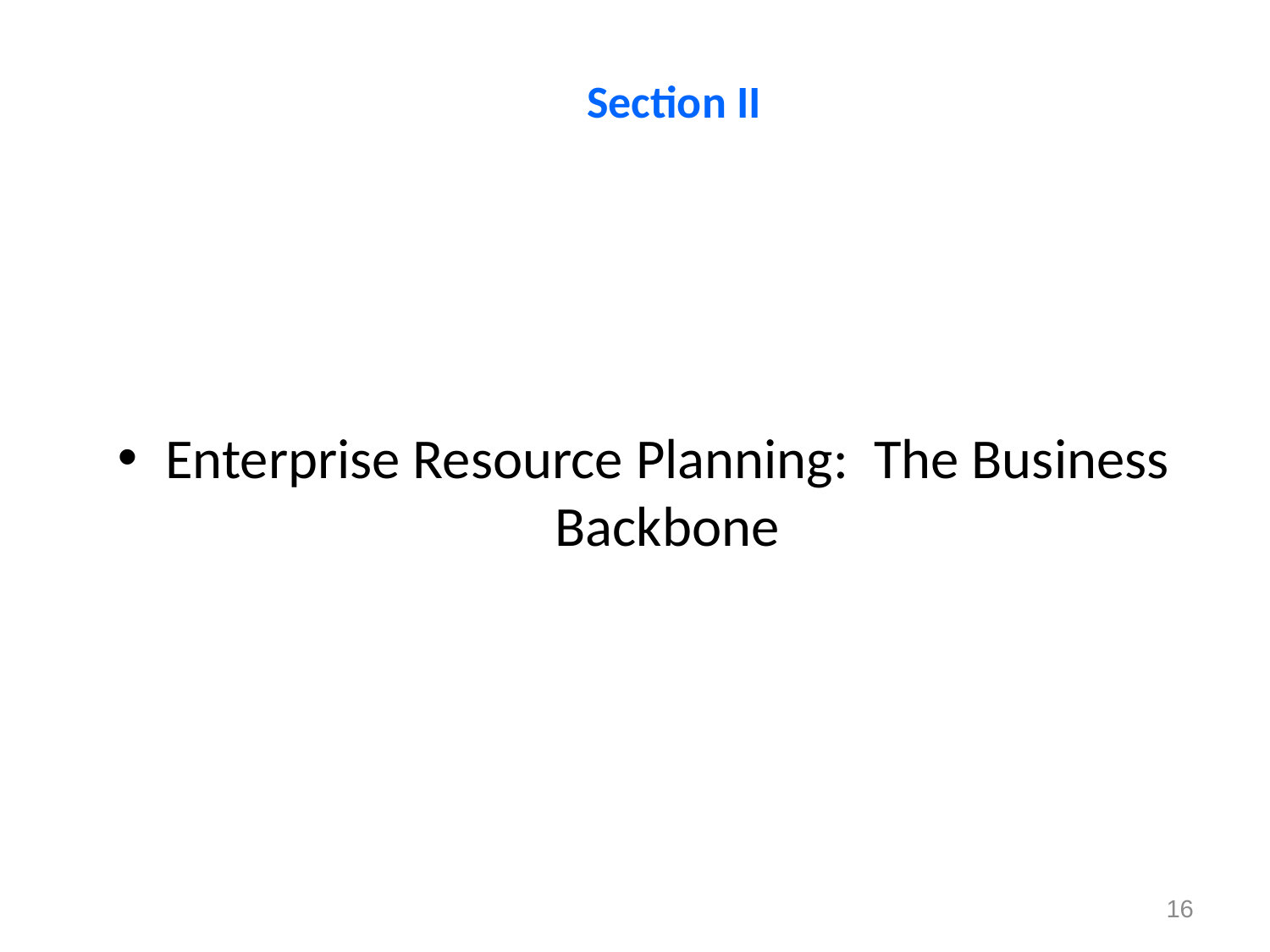

# Section II
Enterprise Resource Planning:  The Business Backbone

16